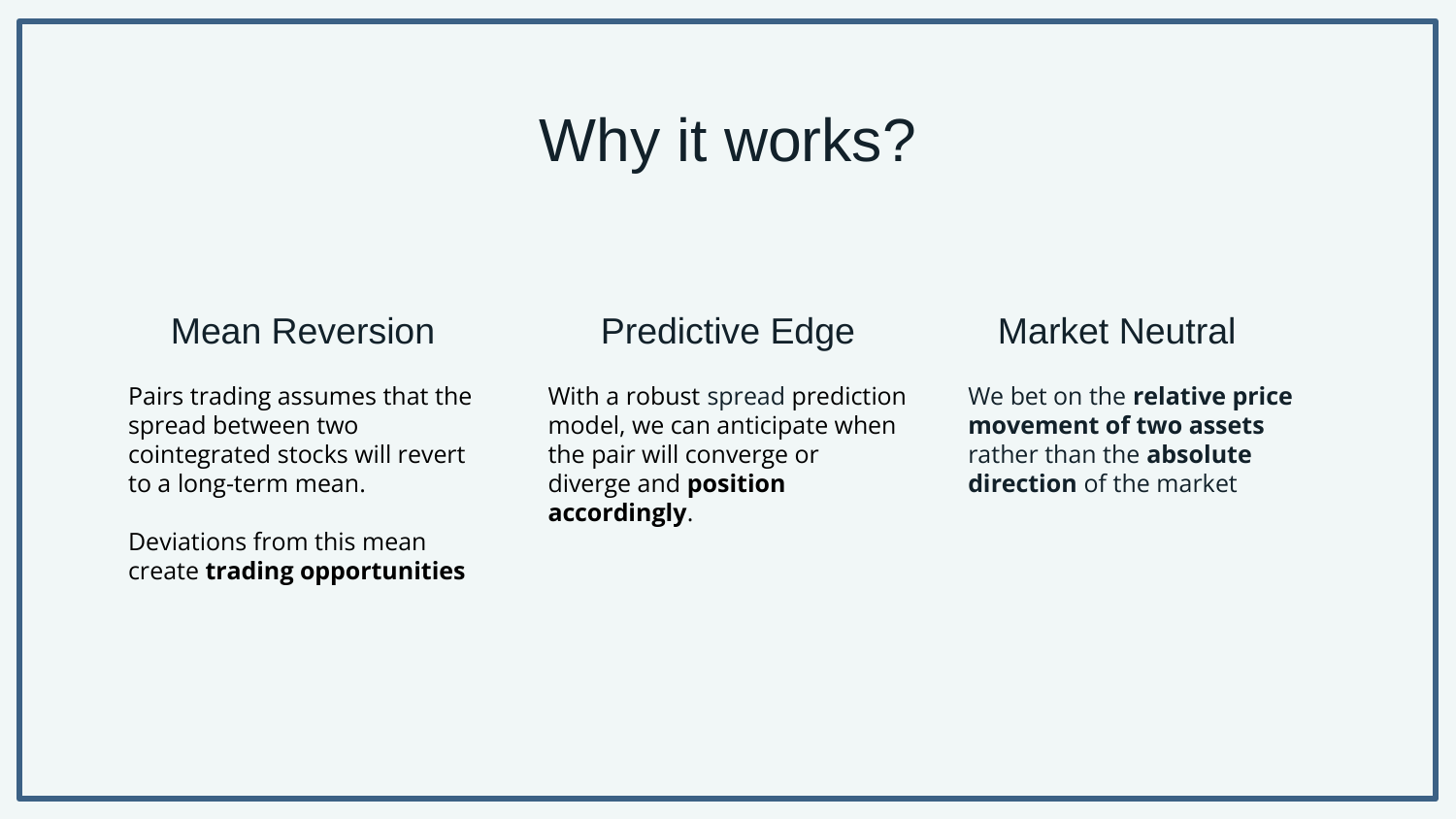

# Why it works?
Mean Reversion
Predictive Edge
Market Neutral
With a robust spread prediction model, we can anticipate when the pair will converge or diverge and position accordingly.
We bet on the relative price movement of two assets rather than the absolute direction of the market
Pairs trading assumes that the spread between two cointegrated stocks will revert to a long-term mean.

Deviations from this mean create trading opportunities